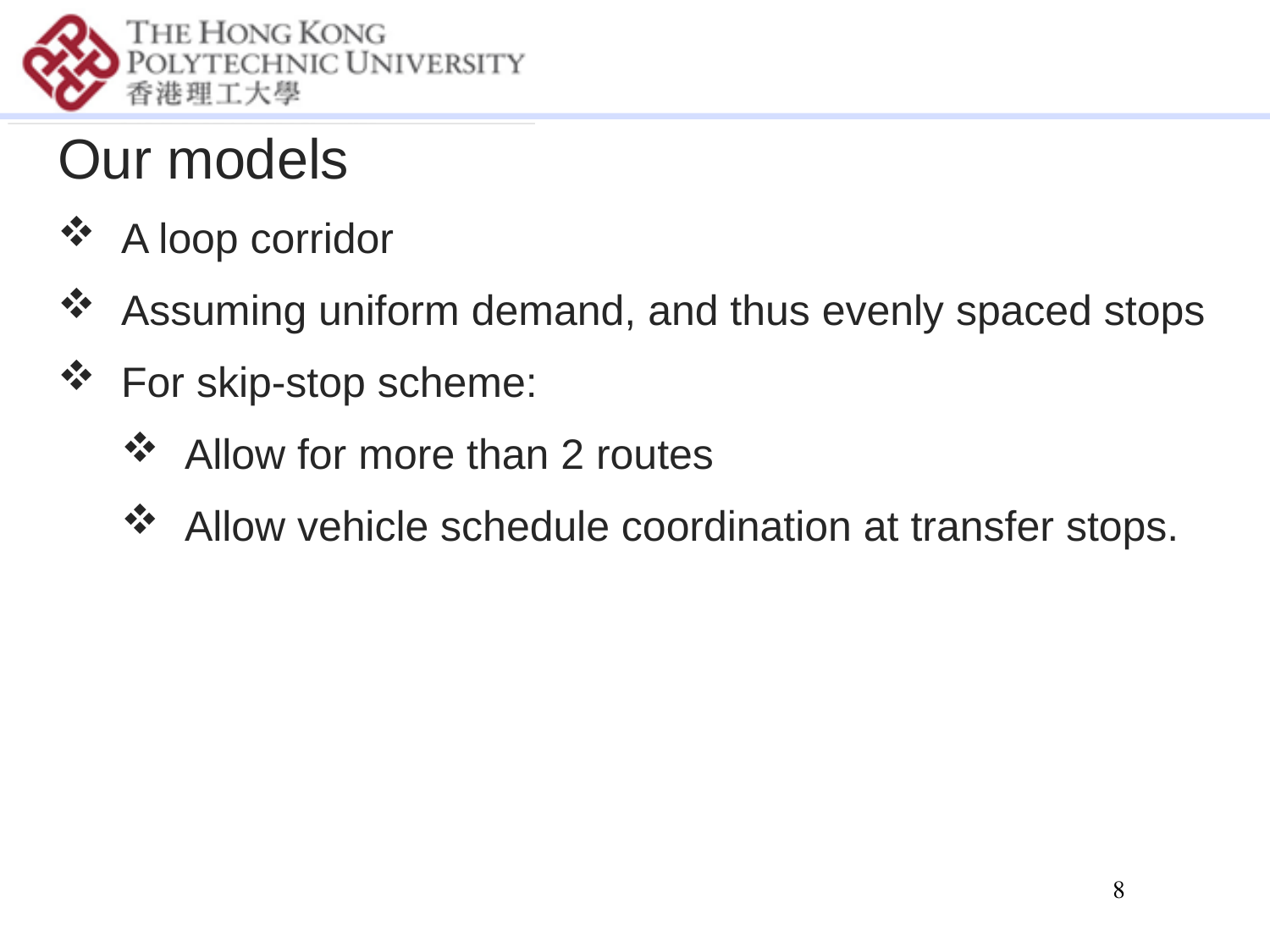

Our models
A loop corridor
Assuming uniform demand, and thus evenly spaced stops
For skip-stop scheme:
Allow for more than 2 routes
Allow vehicle schedule coordination at transfer stops.